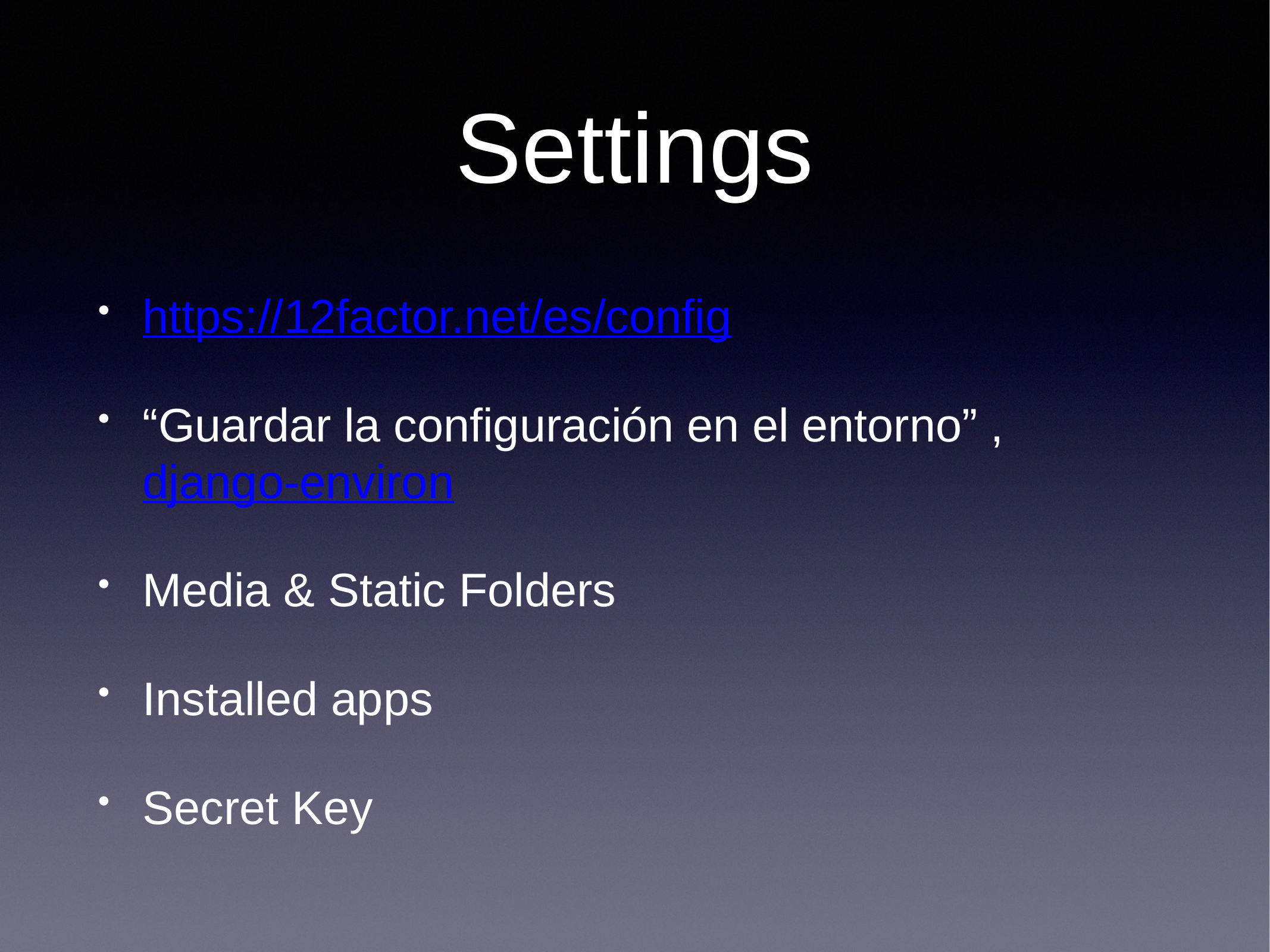

# Settings
https://12factor.net/es/config
“Guardar la configuración en el entorno” , django-environ
Media & Static Folders
Installed apps
Secret Key